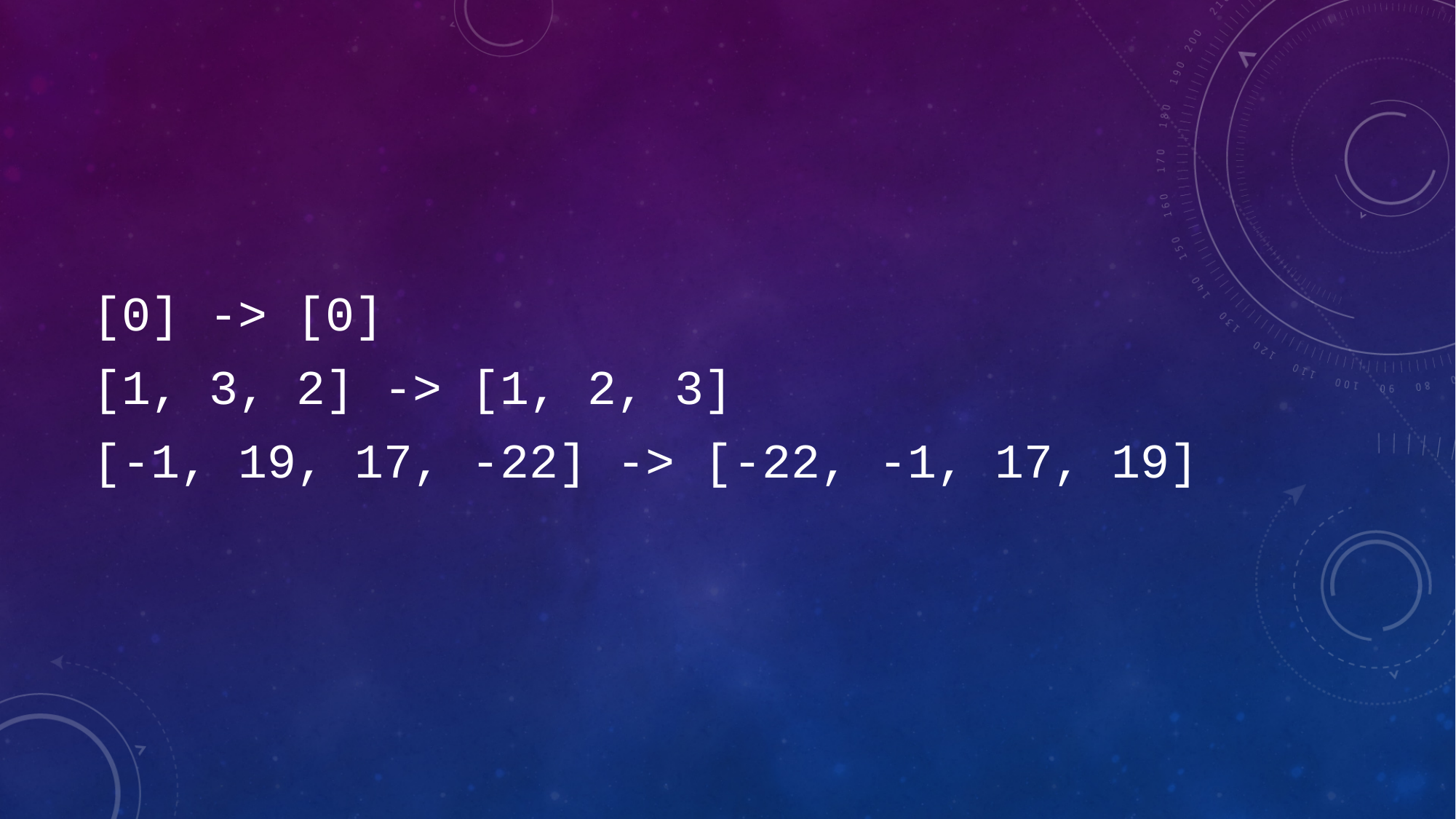

[0] -> [0]
[1, 3, 2] -> [1, 2, 3]
[-1, 19, 17, -22] -> [-22, -1, 17, 19]